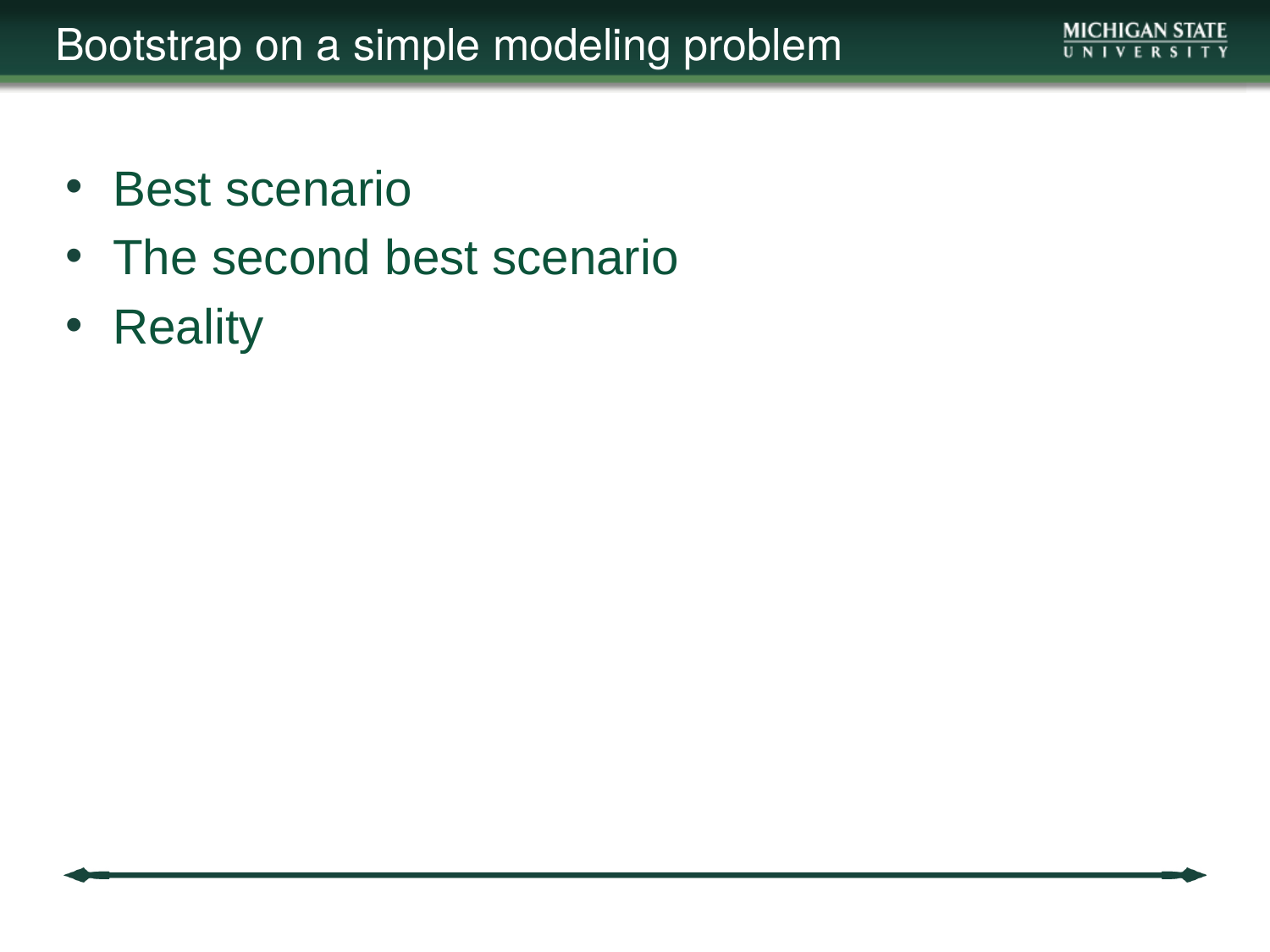

Bootstrap on a simple modeling problem
Best scenario
The second best scenario
Reality